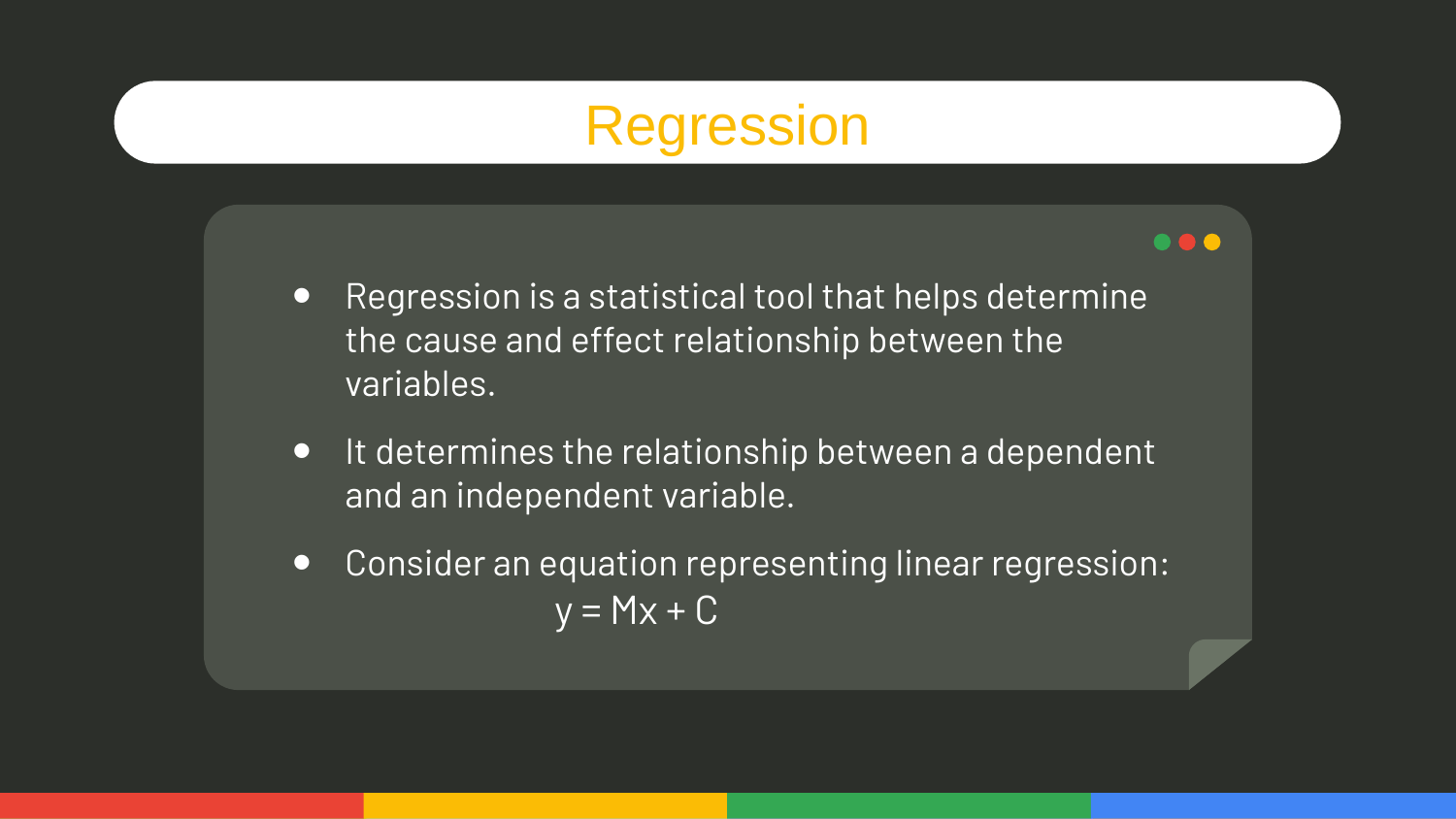

Regression

Regression is a statistical tool that helps determine the cause and effect relationship between the variables.
It determines the relationship between a dependent and an independent variable.
Consider an equation representing linear regression:	        y = Mx + C